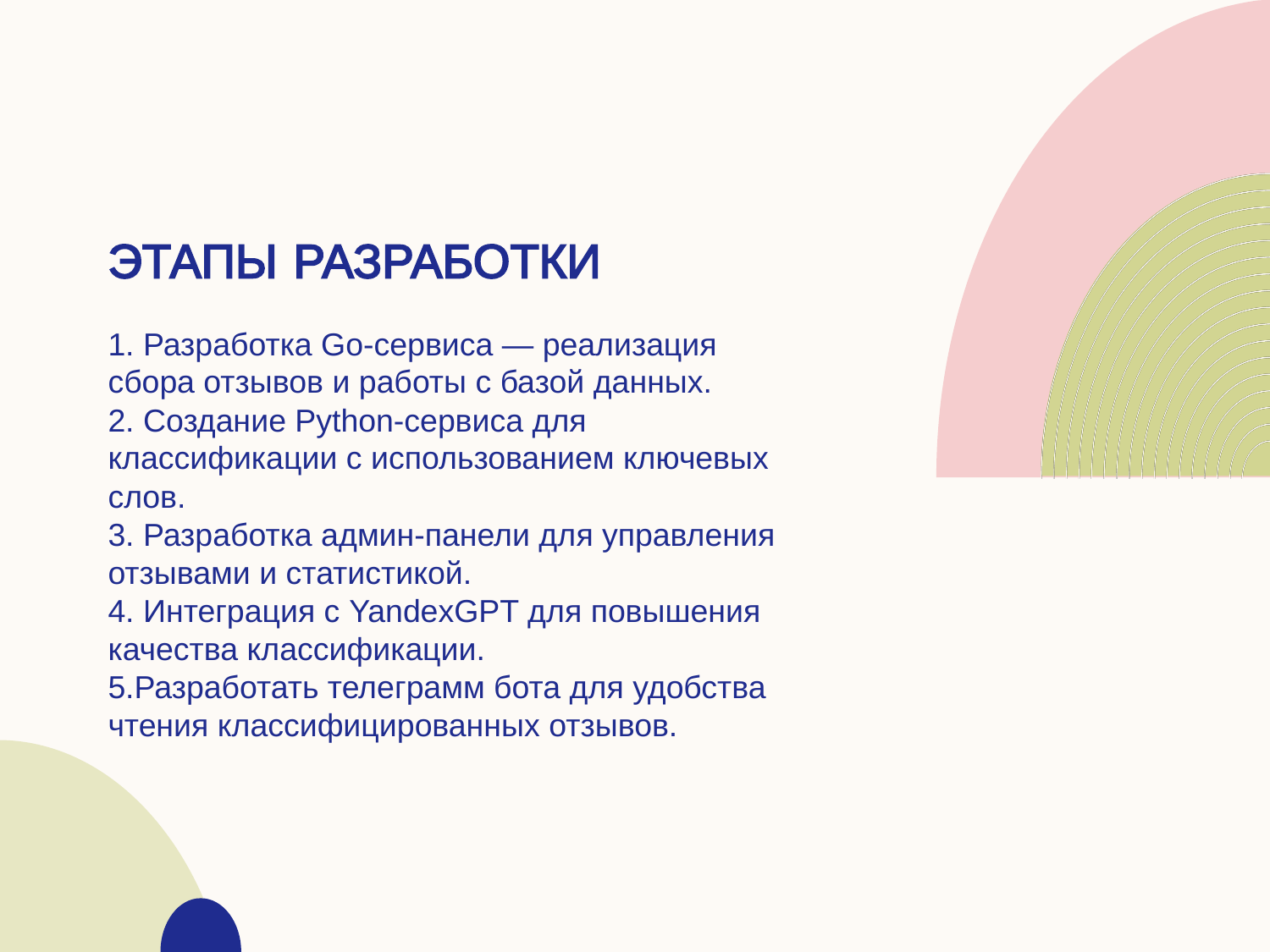

# Этапы разработки
1. Разработка Go-сервиса — реализация сбора отзывов и работы с базой данных.
2. Создание Python-сервиса для классификации с использованием ключевых слов.
3. Разработка админ-панели для управления отзывами и статистикой.
4. Интеграция с YandexGPT для повышения качества классификации.
5.Разработать телеграмм бота для удобства чтения классифицированных отзывов.